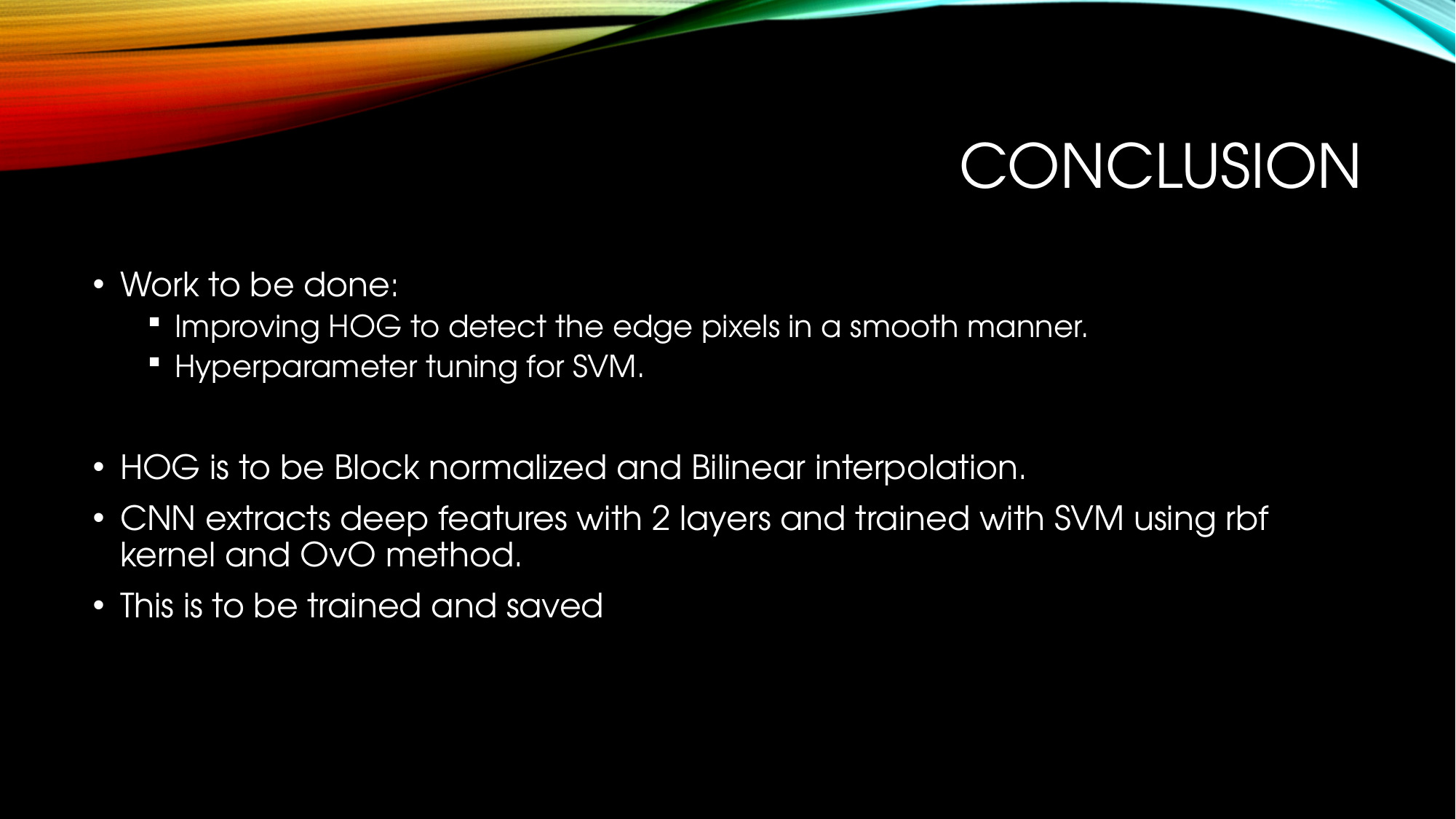

# CONCLUSION
Work to be done:
Improving HOG to detect the edge pixels in a smooth manner.
Hyperparameter tuning for SVM.

HOG is to be Block normalized and Bilinear interpolation.
CNN extracts deep features with 2 layers and trained with SVM using rbf kernel and OvO method.
This is to be trained and saved